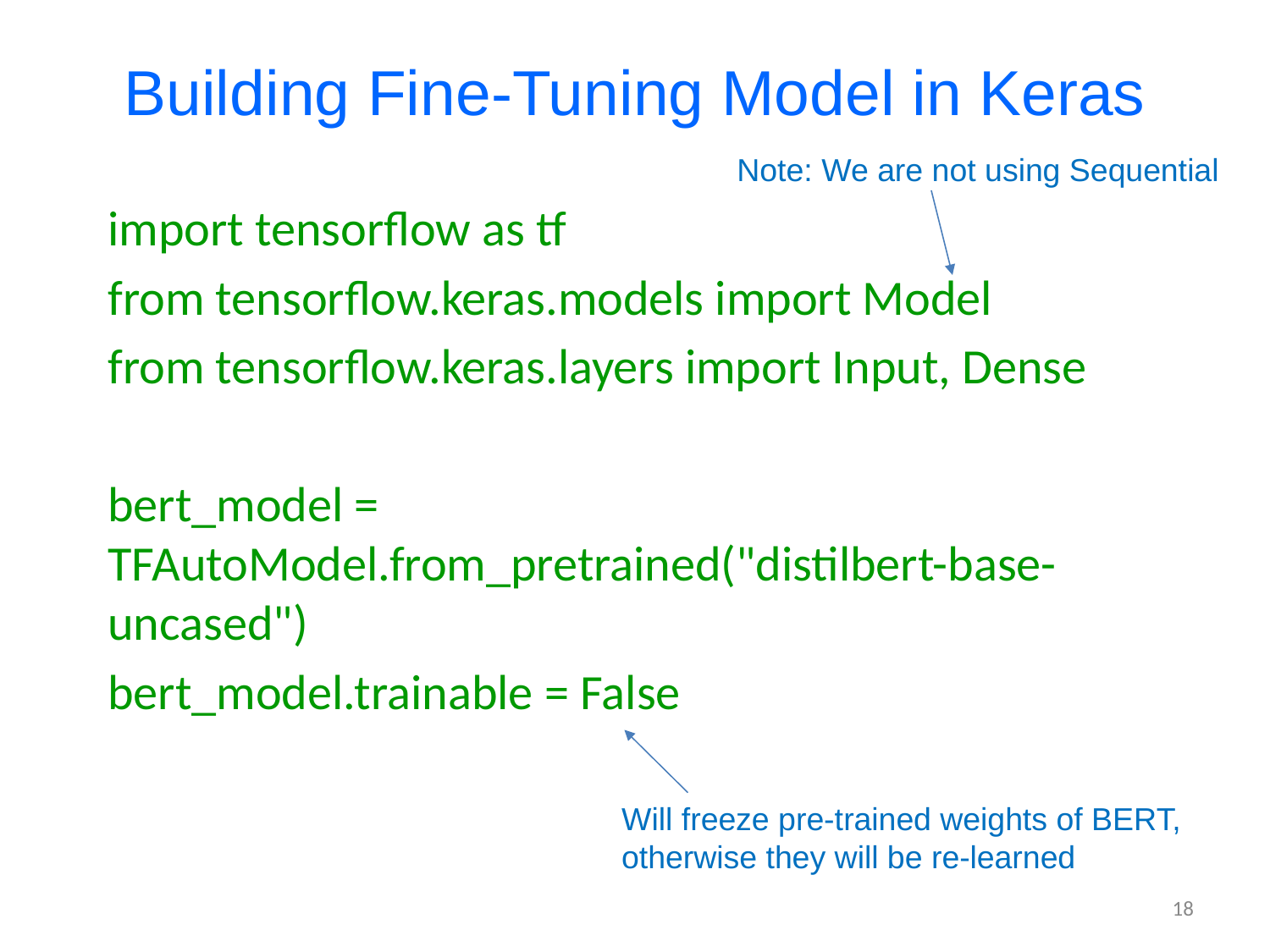

# Building Fine-Tuning Model in Keras
Note: We are not using Sequential
import tensorflow as tf
from tensorflow.keras.models import Model
from tensorflow.keras.layers import Input, Dense

bert_model = TFAutoModel.from_pretrained("distilbert-base-uncased")
bert_model.trainable = False

Will freeze pre-trained weights of BERT,
otherwise they will be re-learned
18